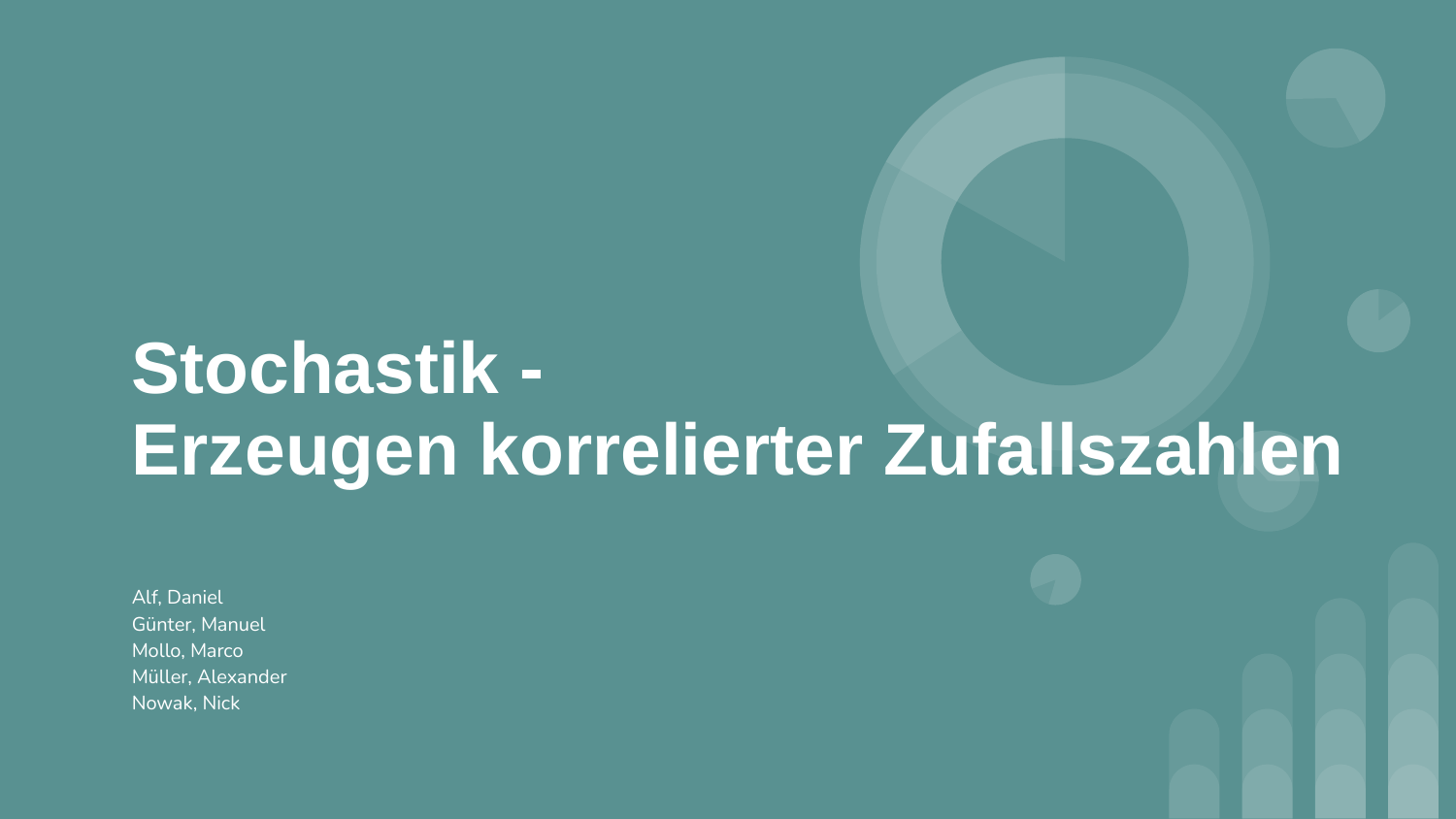

# Stochastik -
Erzeugen korrelierter Zufallszahlen
Alf, Daniel
Günter, Manuel
Mollo, Marco
Müller, Alexander
Nowak, Nick